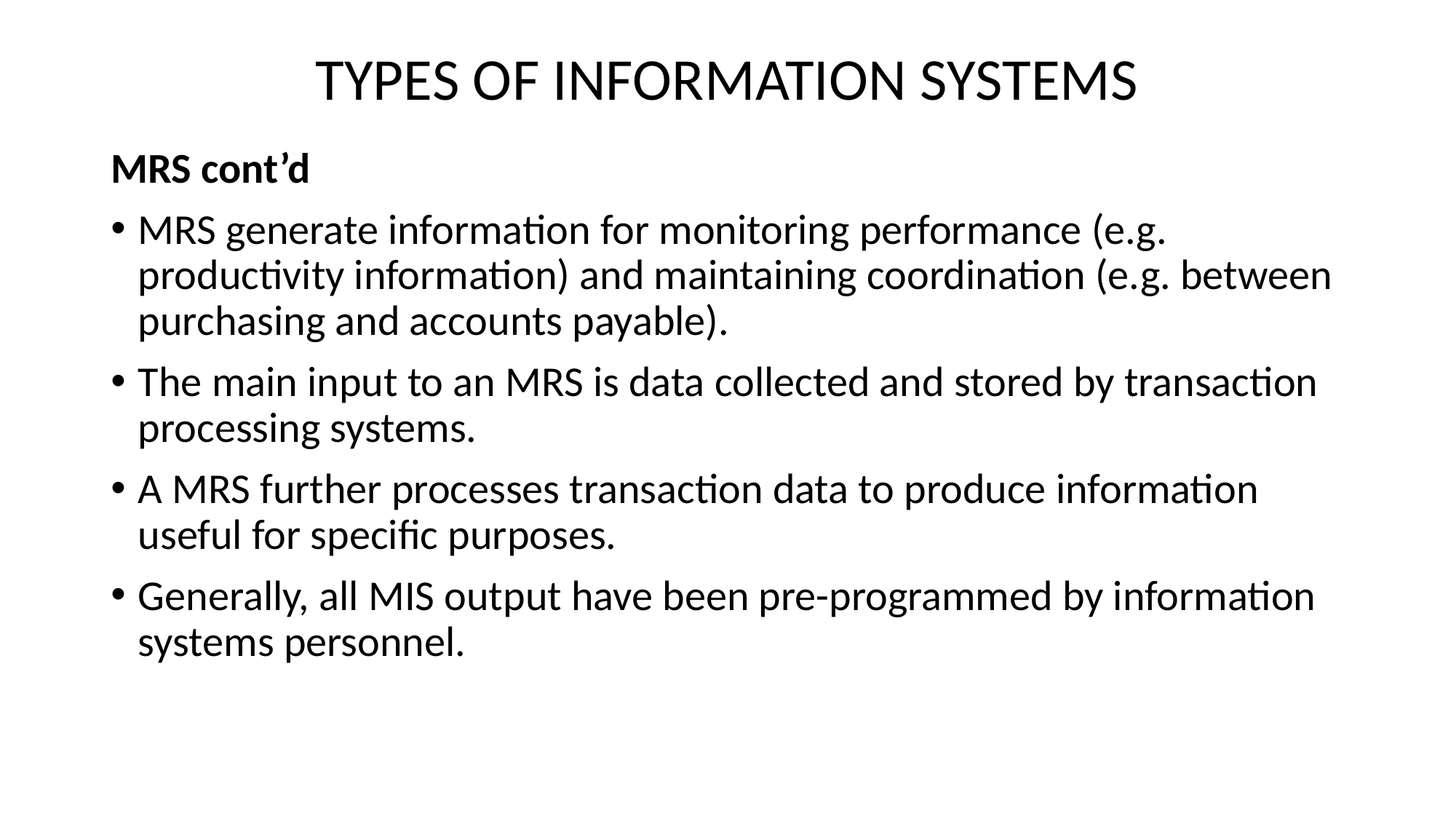

# TYPES OF INFORMATION SYSTEMS
MRS cont’d
MRS generate information for monitoring performance (e.g. productivity information) and maintaining coordination (e.g. between purchasing and accounts payable).
The main input to an MRS is data collected and stored by transaction processing systems.
A MRS further processes transaction data to produce information useful for specific purposes.
Generally, all MIS output have been pre-programmed by information systems personnel.